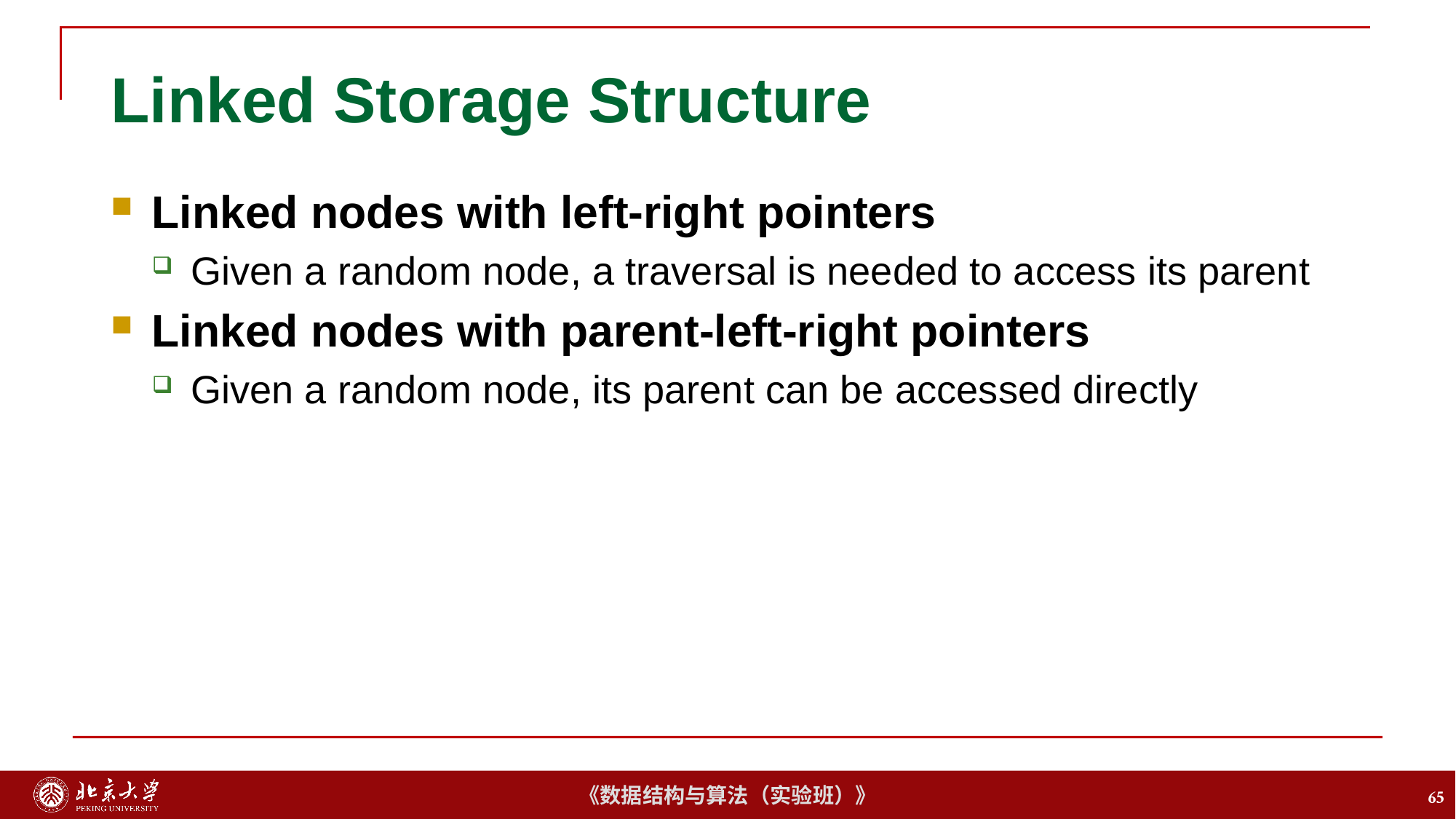

# Linked Storage Structure
Linked nodes with left-right pointers
Given a random node, a traversal is needed to access its parent
Linked nodes with parent-left-right pointers
Given a random node, its parent can be accessed directly
65